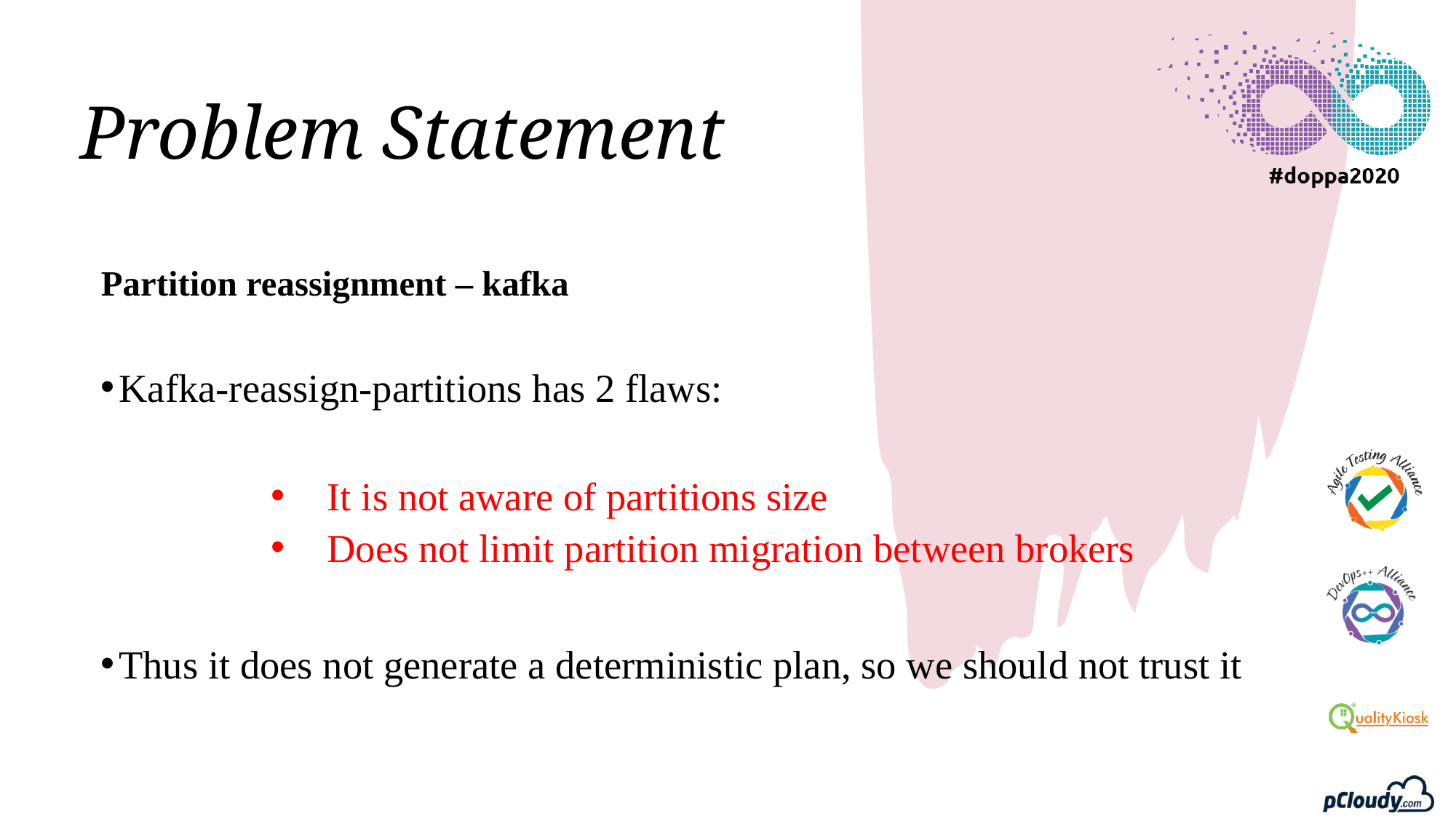

# Problem Statement
Partition reassignment – kafka

 Kafka-reassign-partitions has 2 flaws:

It is not aware of partitions size
Does not limit partition migration between brokers

 Thus it does not generate a deterministic plan, so we should not trust it